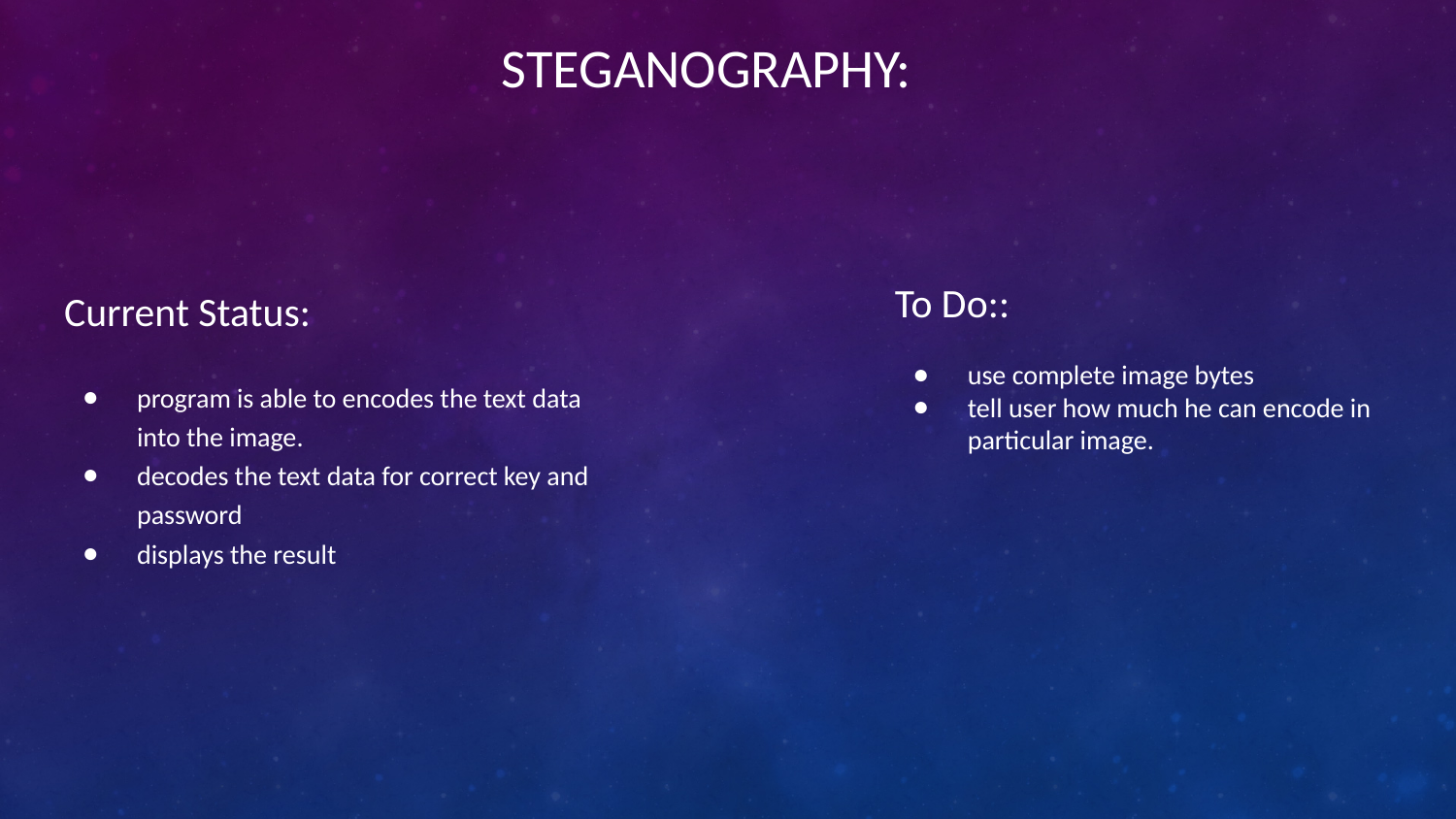

# STEGANOGRAPHY:
Current Status:

program is able to encodes the text data into the image.
decodes the text data for correct key and password
displays the result

To Do::

use complete image bytes
tell user how much he can encode in particular image.